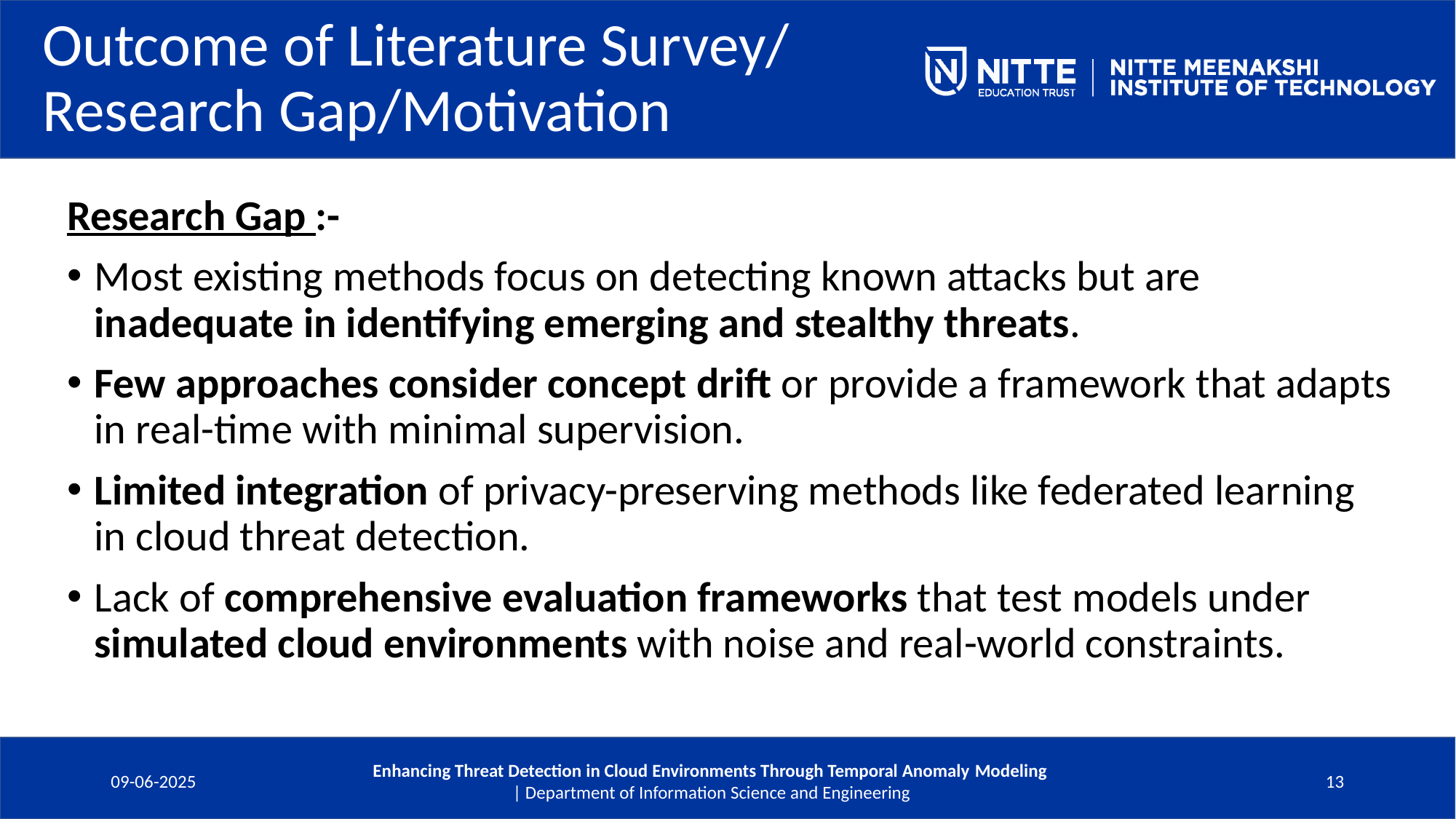

# Outcome of Literature Survey/ Research Gap/Motivation
Research Gap :-
Most existing methods focus on detecting known attacks but are inadequate in identifying emerging and stealthy threats.
Few approaches consider concept drift or provide a framework that adapts in real-time with minimal supervision.
Limited integration of privacy-preserving methods like federated learning in cloud threat detection.
Lack of comprehensive evaluation frameworks that test models under simulated cloud environments with noise and real-world constraints.

09-06-2025
Enhancing Threat Detection in Cloud Environments Through Temporal Anomaly Modeling
 | Department of Information Science and Engineering
13